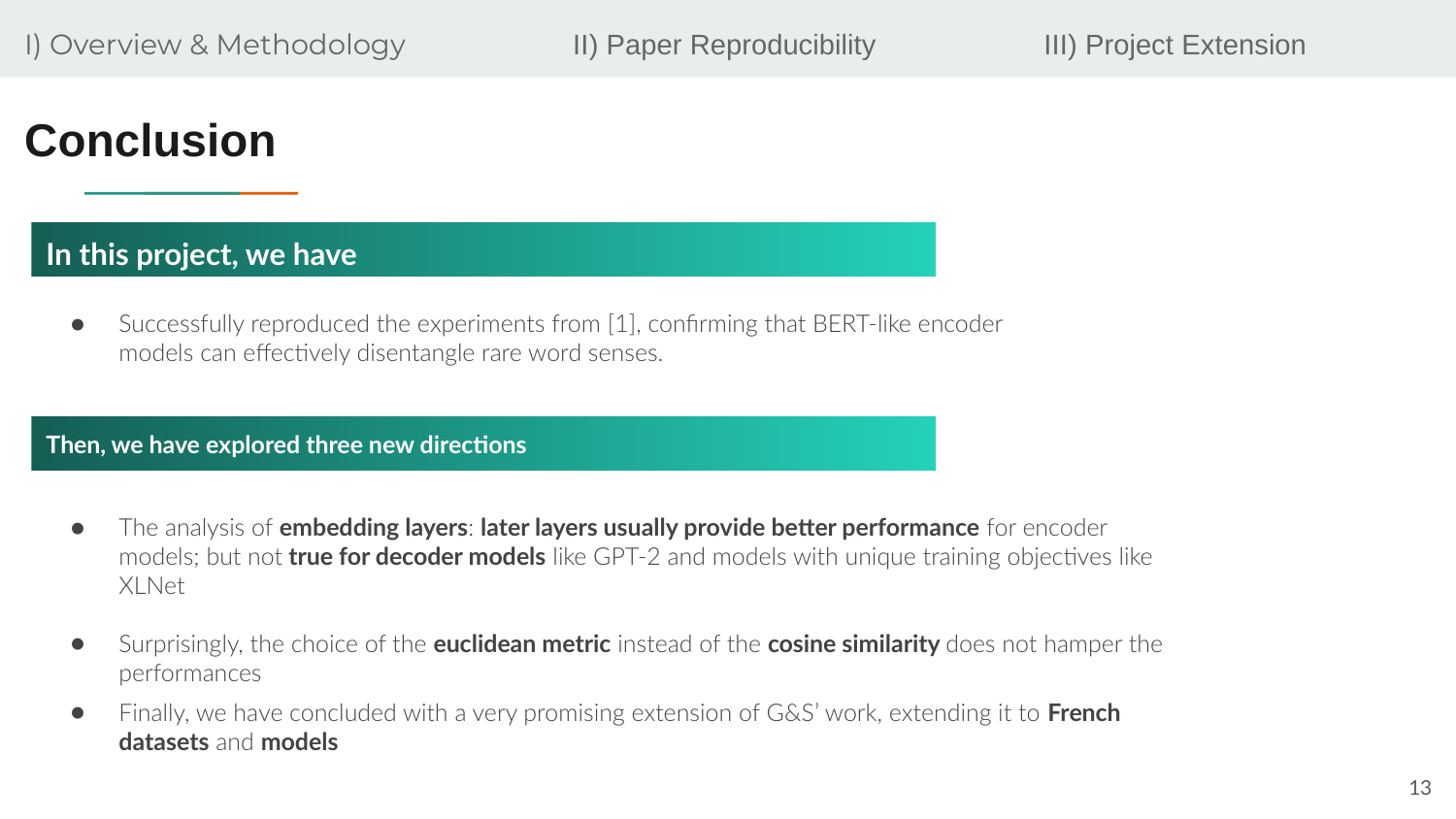

I) Overview & Methodology                     II) Paper Reproducibility                     III) Project Extension
# Conclusion
In this project, we have

Successfully reproduced the experiments from [1], confirming that BERT-like encoder
models can effectively disentangle rare word senses.

The analysis of embedding layers: later layers usually provide better performance for encoder models; but not true for decoder models like GPT-2 and models with unique training objectives like XLNet

Surprisingly, the choice of the euclidean metric instead of the cosine similarity does not hamper the performances

Finally, we have concluded with a very promising extension of G&S’ work, extending it to French datasets and models
Then, we have explored three new directions
13